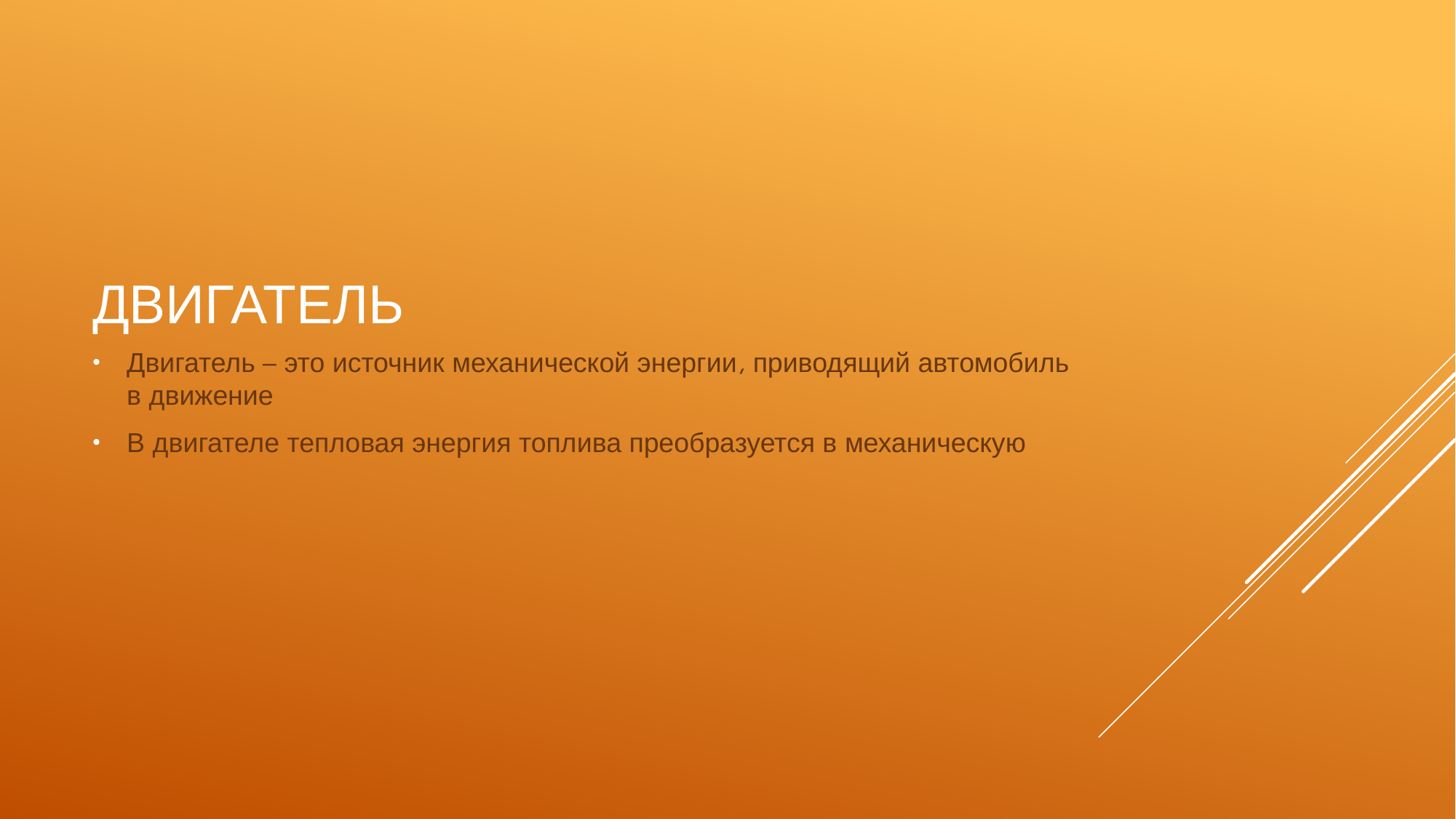

# Двигатель
Двигатель – это источник механической энергии, приводящий автомобиль в движение
В двигателе тепловая энергия топлива преобразуется в механическую